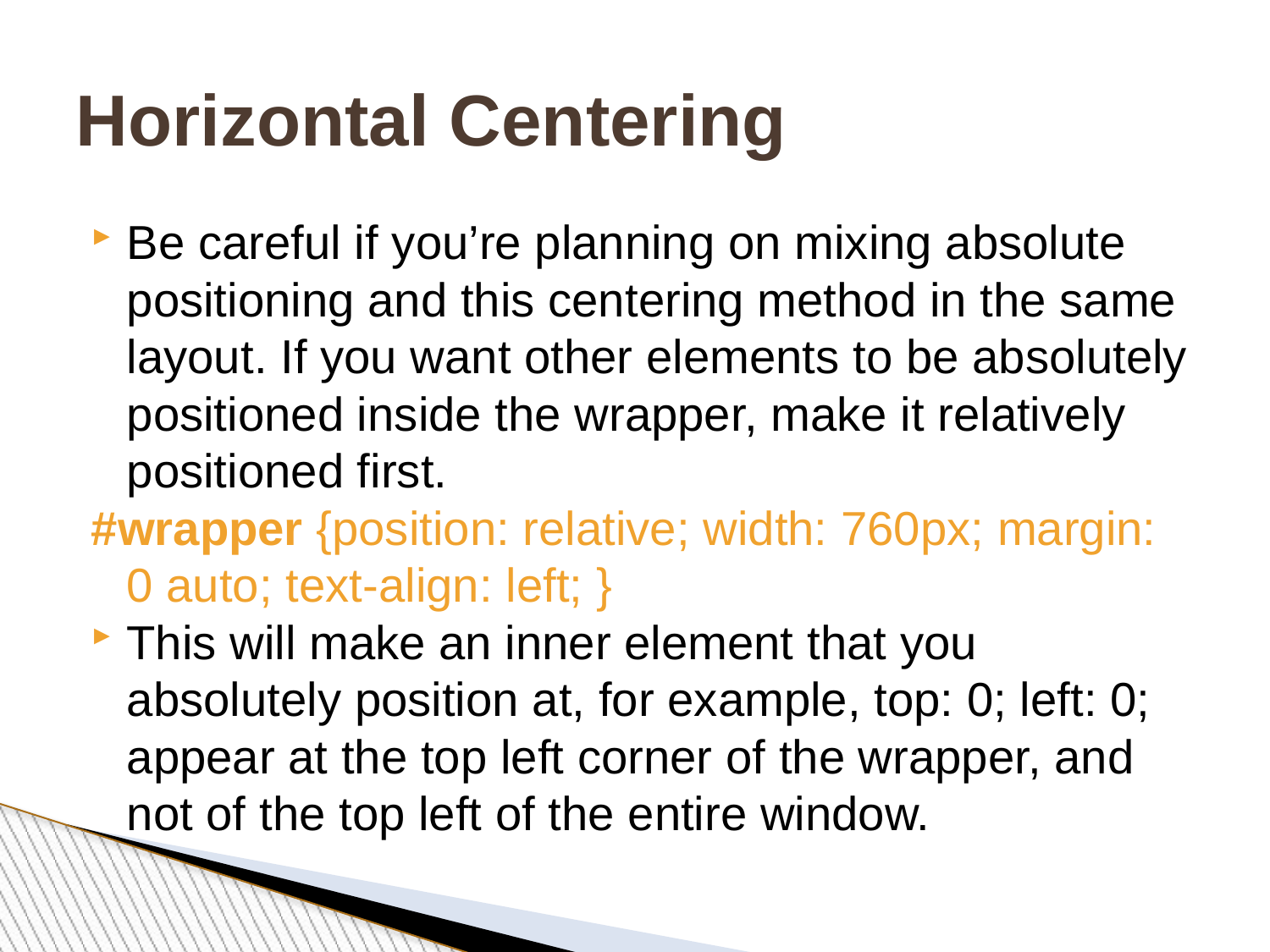

Horizontal Centering
Be careful if you’re planning on mixing absolute positioning and this centering method in the same layout. If you want other elements to be absolutely positioned inside the wrapper, make it relatively positioned first.
#wrapper {position: relative; width: 760px; margin: 0 auto; text-align: left; }
This will make an inner element that you absolutely position at, for example, top: 0; left: 0; appear at the top left corner of the wrapper, and not of the top left of the entire window.